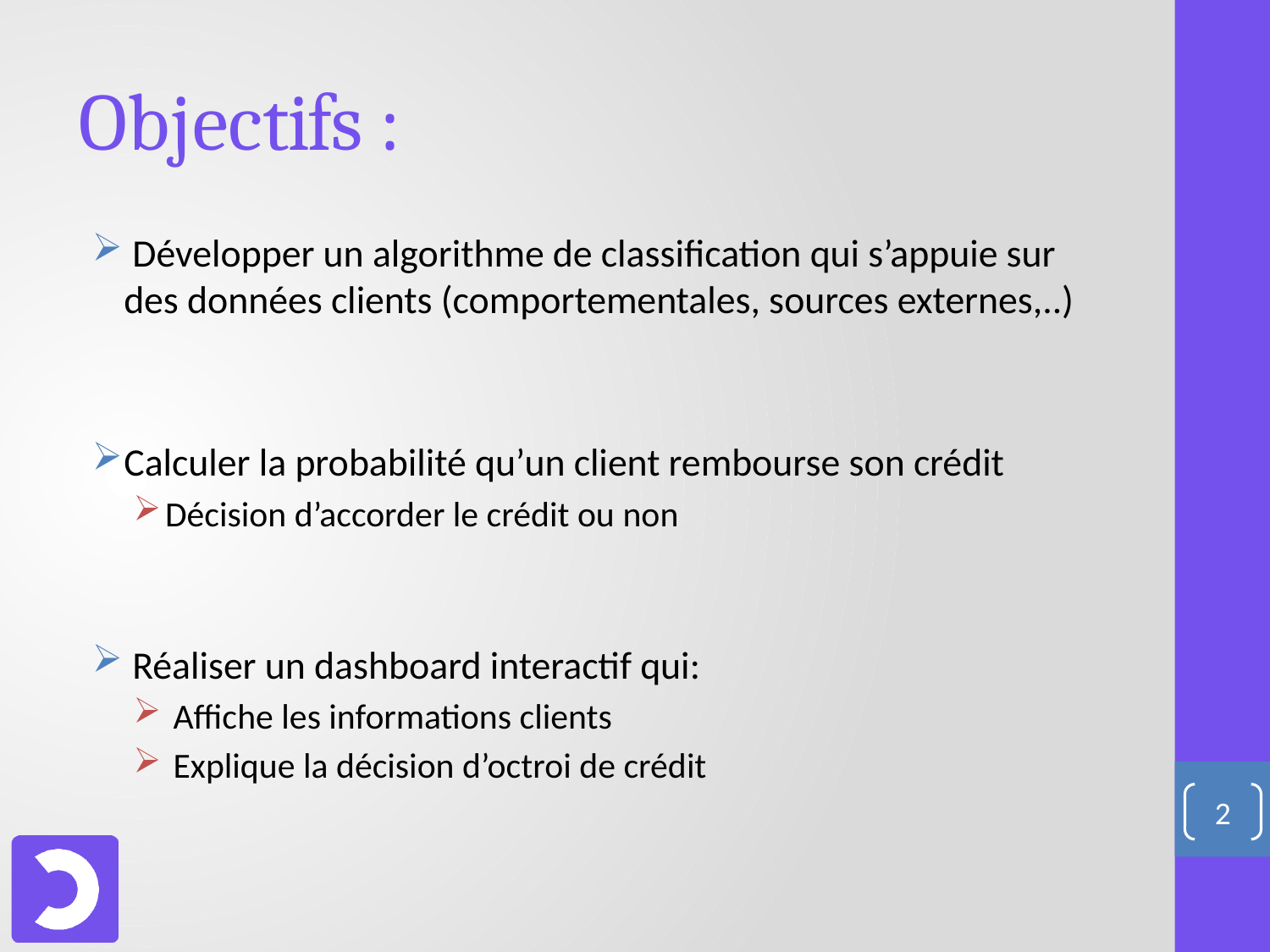

# Objectifs :
 Développer un algorithme de classification qui s’appuie sur des données clients (comportementales, sources externes,..)

Calculer la probabilité qu’un client rembourse son crédit
Décision d’accorder le crédit ou non

 Réaliser un dashboard interactif qui:
 Affiche les informations clients
 Explique la décision d’octroi de crédit

2